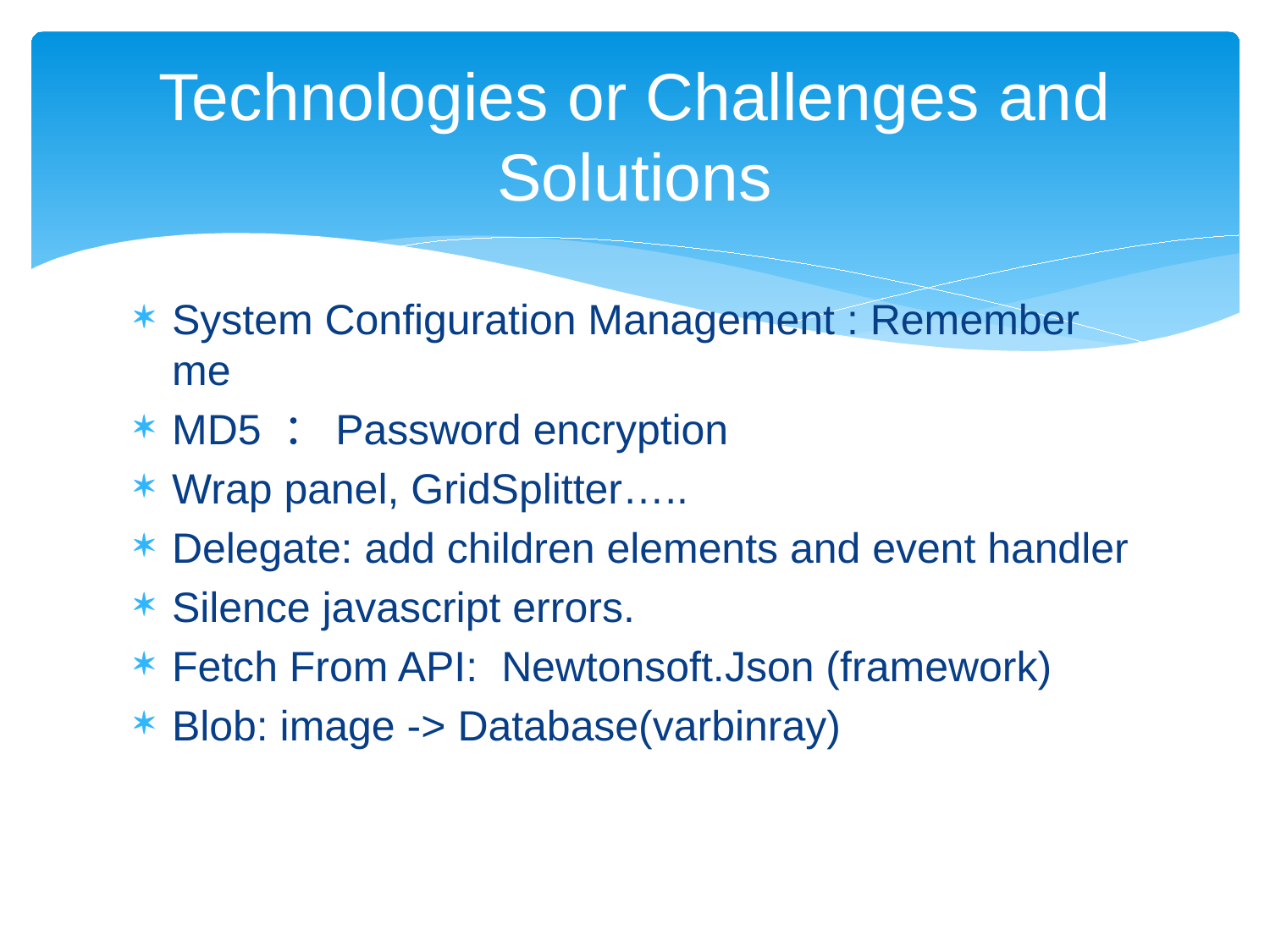

# Technologies or Challenges and Solutions
System Configuration Management : Remember me
MD5 ：Password encryption
Wrap panel, GridSplitter…..
Delegate: add children elements and event handler
Silence javascript errors.
Fetch From API:  Newtonsoft.Json (framework)
Blob: image -> Database(varbinray)